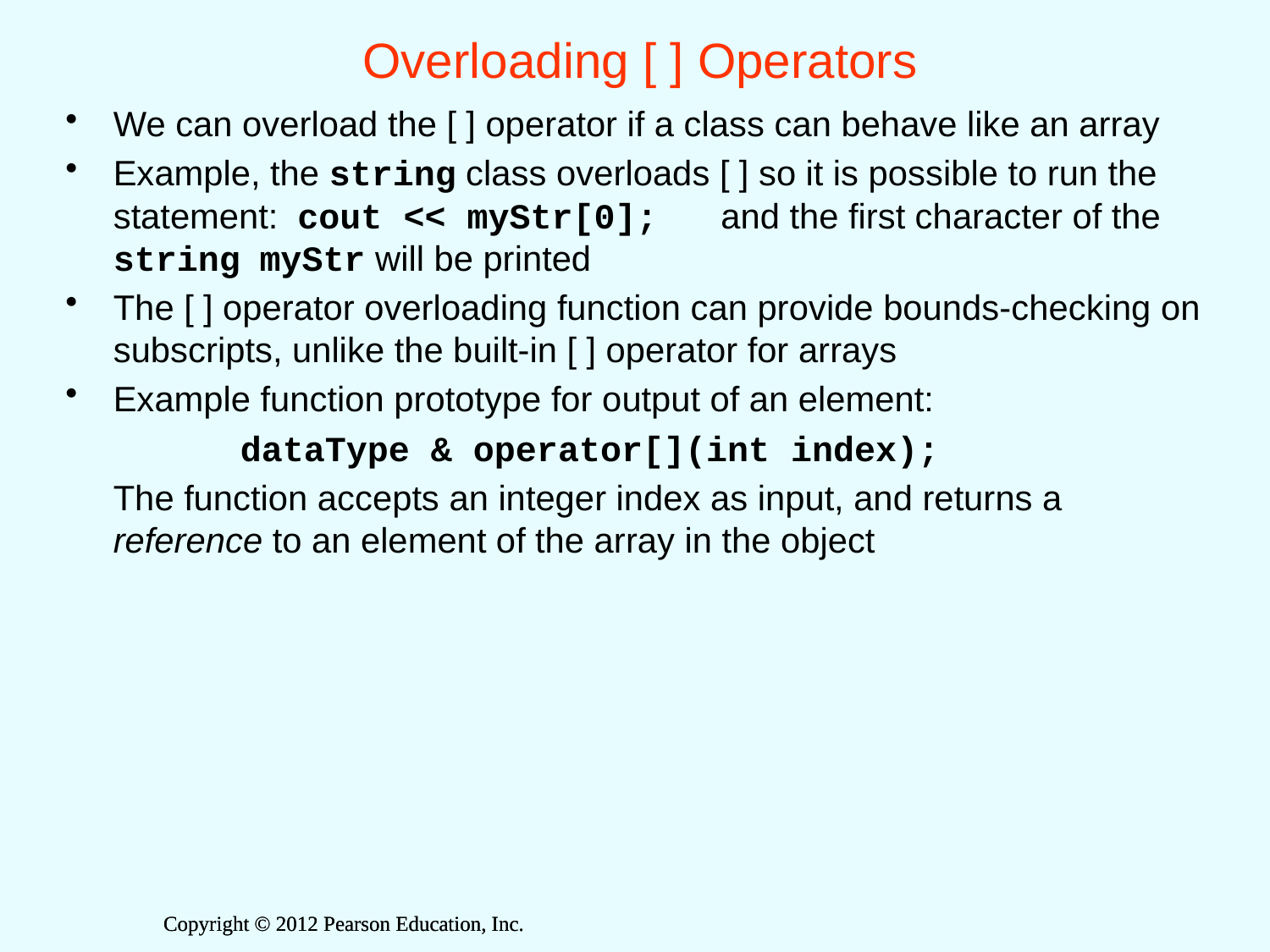

# Overloading [ ] Operators
We can overload the [ ] operator if a class can behave like an array
Example, the string class overloads [ ] so it is possible to run the statement:  cout << myStr[0];   and the first character of the string  myStr will be printed
The [ ] operator overloading function can provide bounds-checking on subscripts, unlike the built-in [ ] operator for arrays
Example function prototype for output of an element:
		dataType & operator[](int index);
	The function accepts an integer index as input, and returns a reference to an element of the array in the object